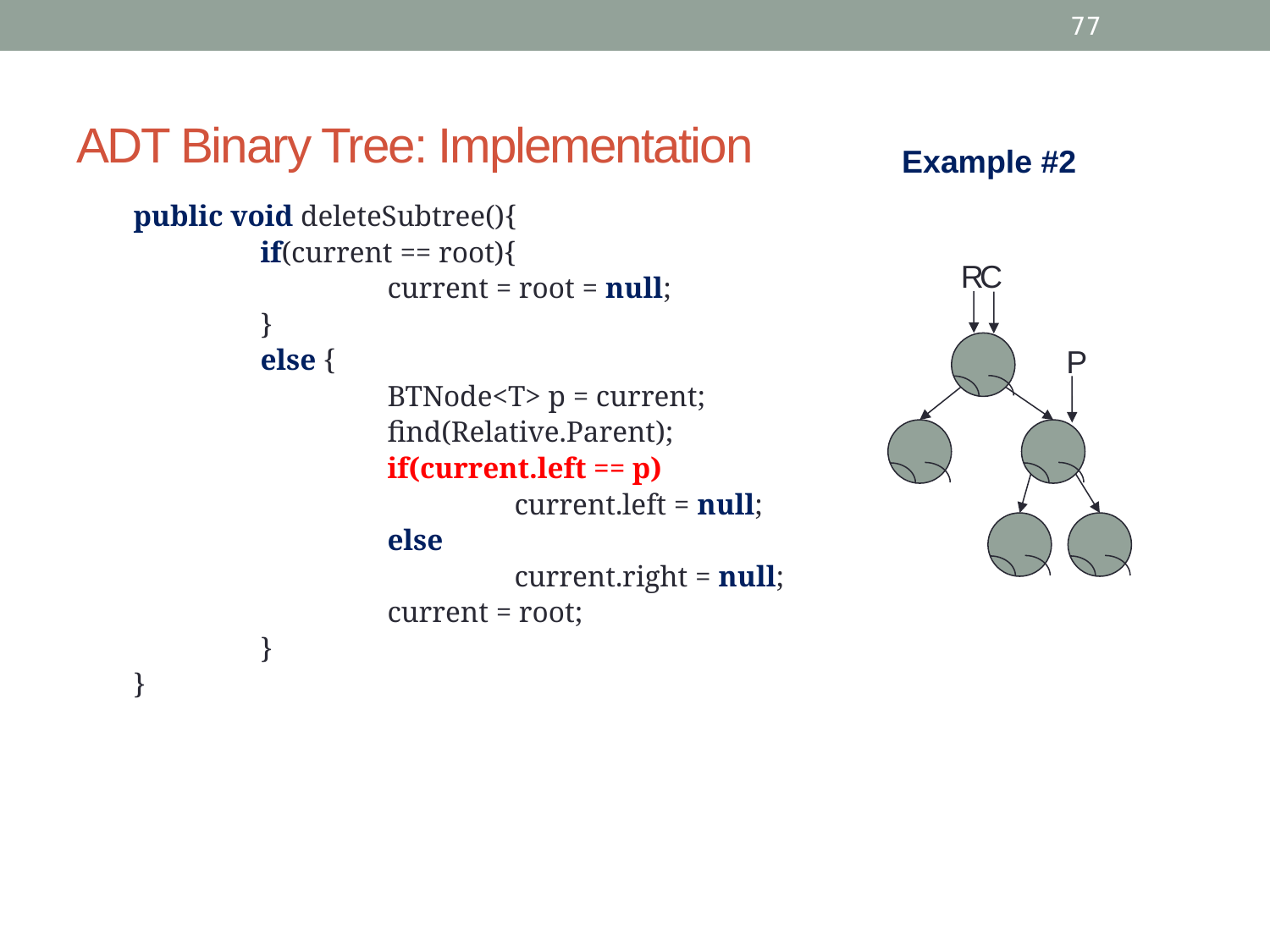

77
# ADT Binary Tree: Implementation
Example #2
	public void deleteSubtree(){
		if(current == root){
			current = root = null;
		}
		else {
			BTNode<T> p = current;
			find(Relative.Parent);
			if(current.left == p)
				current.left = null;
			else
				current.right = null;
			current = root;
		}
	}
R
C

P